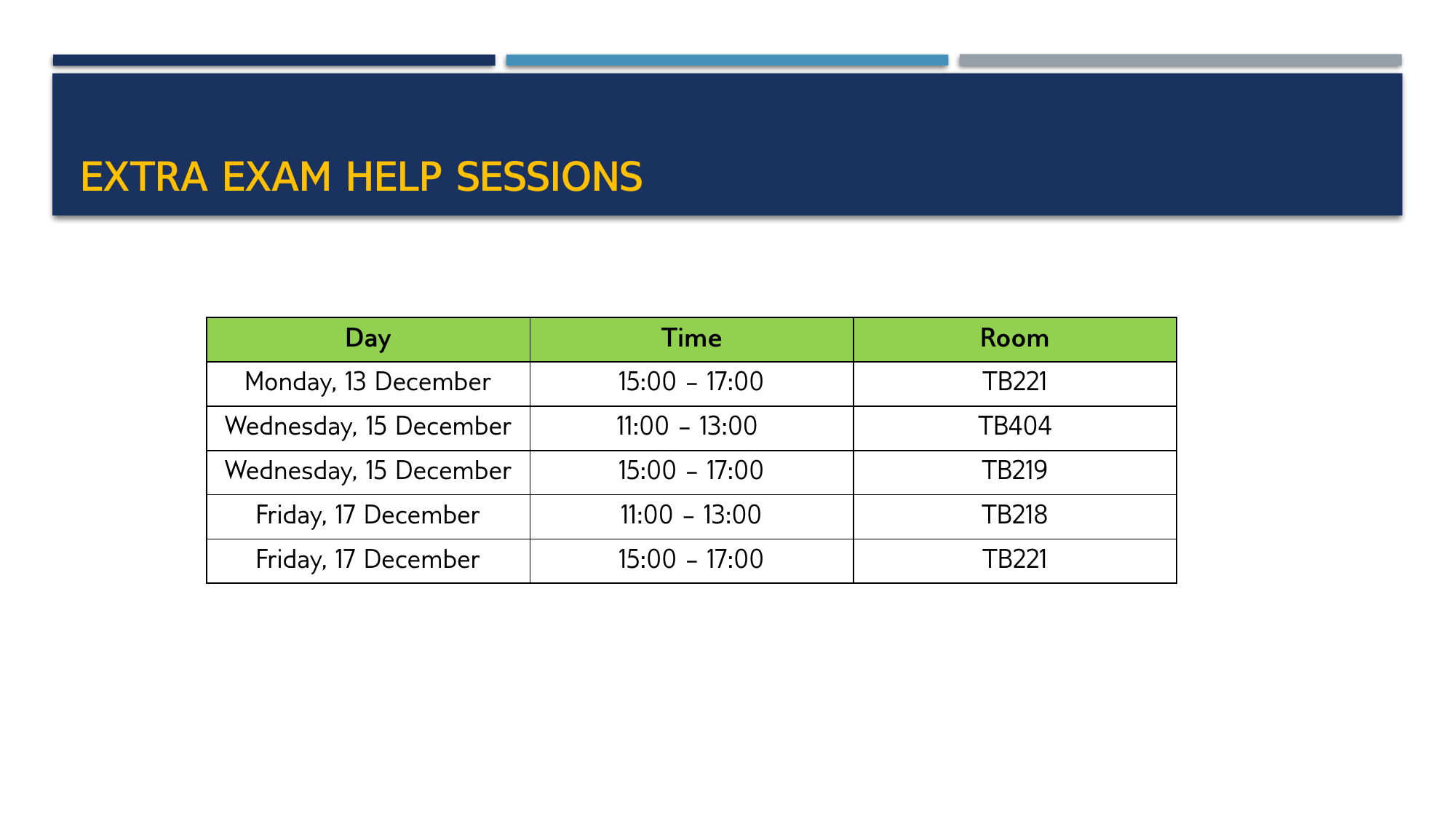

# Extra exam help sessions
| Day | Time | Room |
| --- | --- | --- |
| Monday, 13 December | 15:00 – 17:00 | TB221 |
| Wednesday, 15 December | 11:00 – 13:00 | TB404 |
| Wednesday, 15 December | 15:00 – 17:00 | TB219 |
| Friday, 17 December | 11:00 – 13:00 | TB218 |
| Friday, 17 December | 15:00 – 17:00 | TB221 |